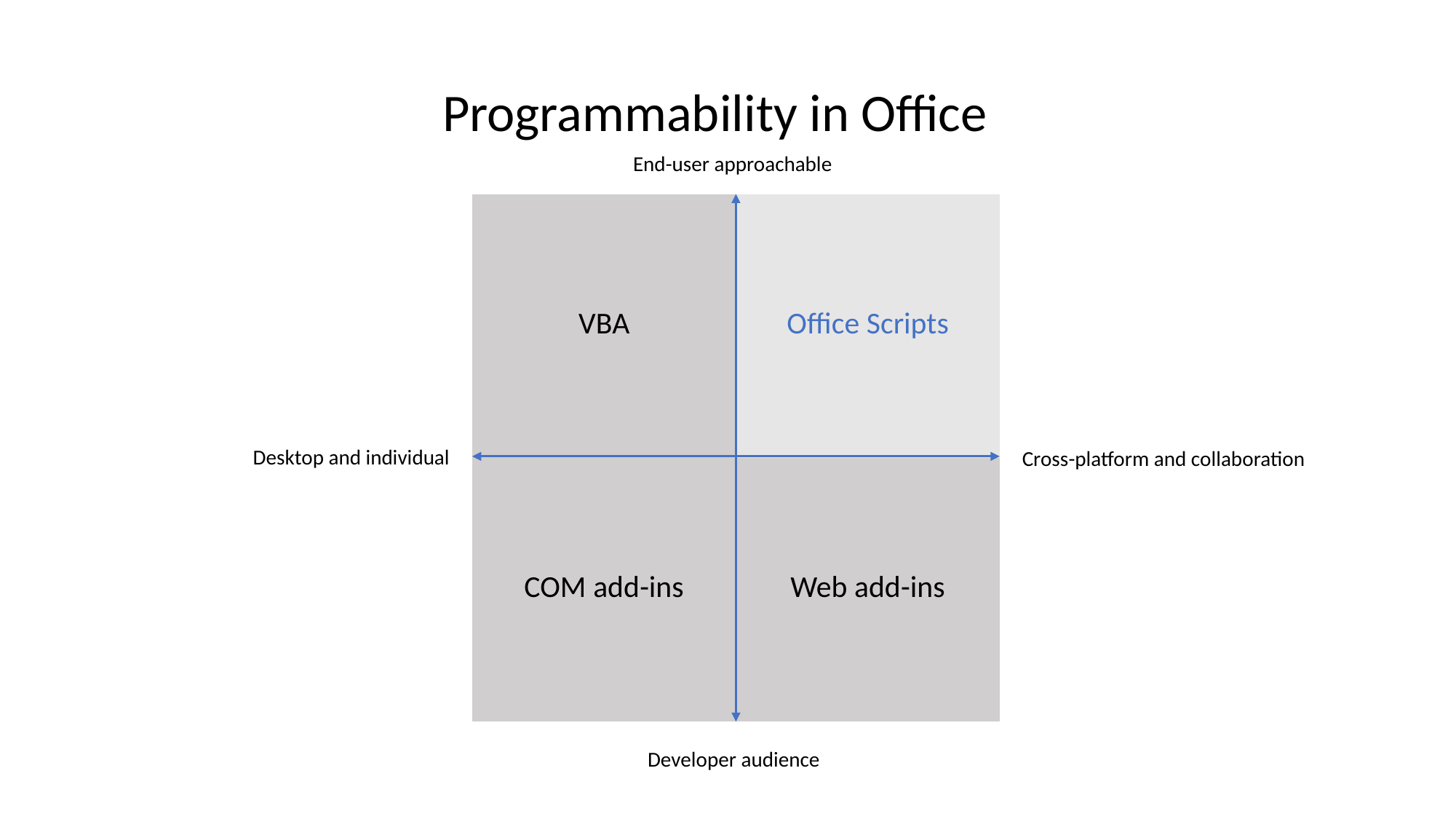

Programmability in Office
End-user approachable
| VBA | Office Scripts |
| --- | --- |
| COM add-ins | Web add-ins |
Desktop and individual
Cross-platform and collaboration
Developer audience